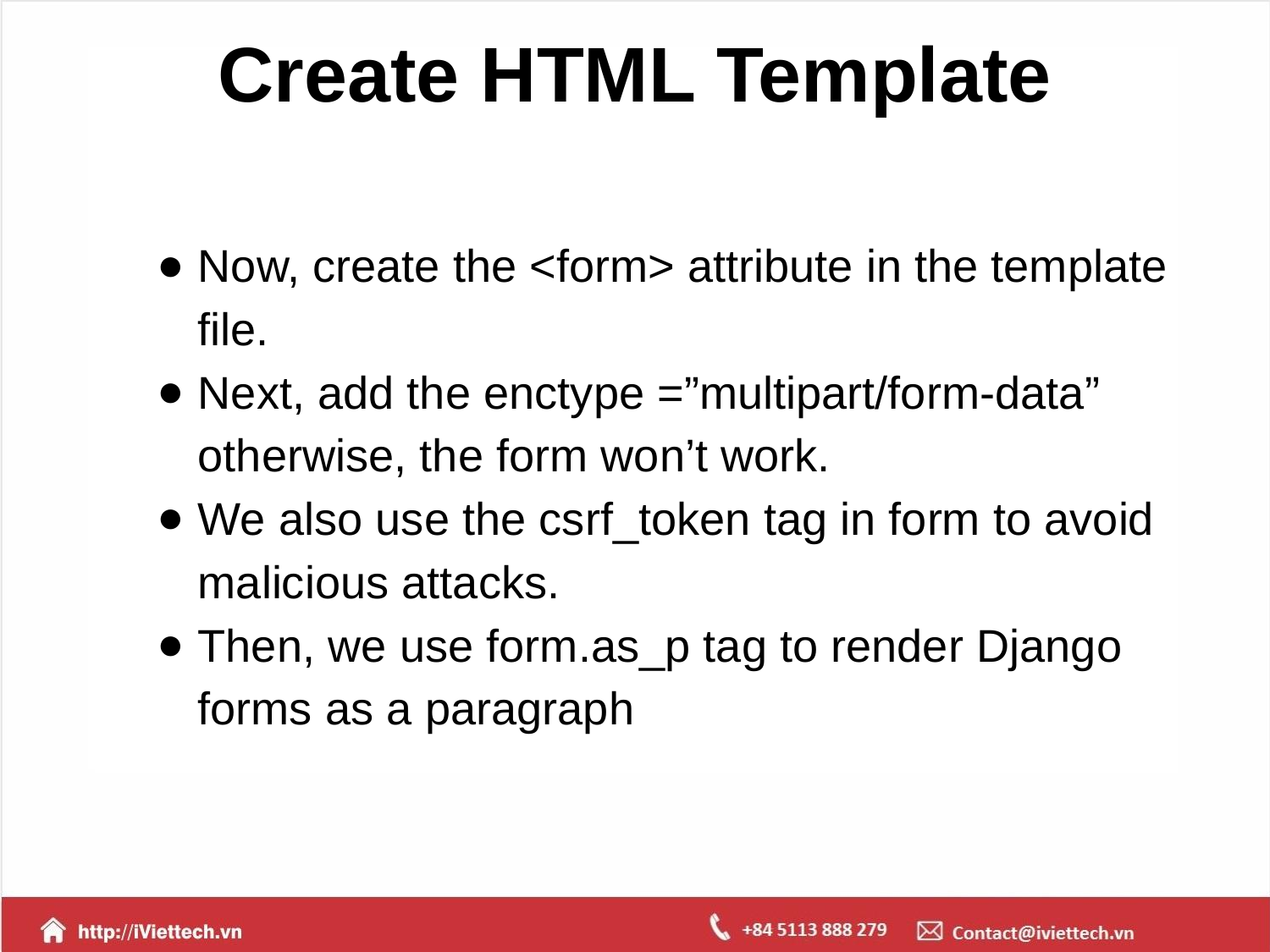

# Create HTML Template

Now, create the <form> attribute in the template file.
Next, add the enctype =”multipart/form-data” otherwise, the form won’t work.
We also use the csrf_token tag in form to avoid malicious attacks.
Then, we use form.as_p tag to render Django forms as a paragraph